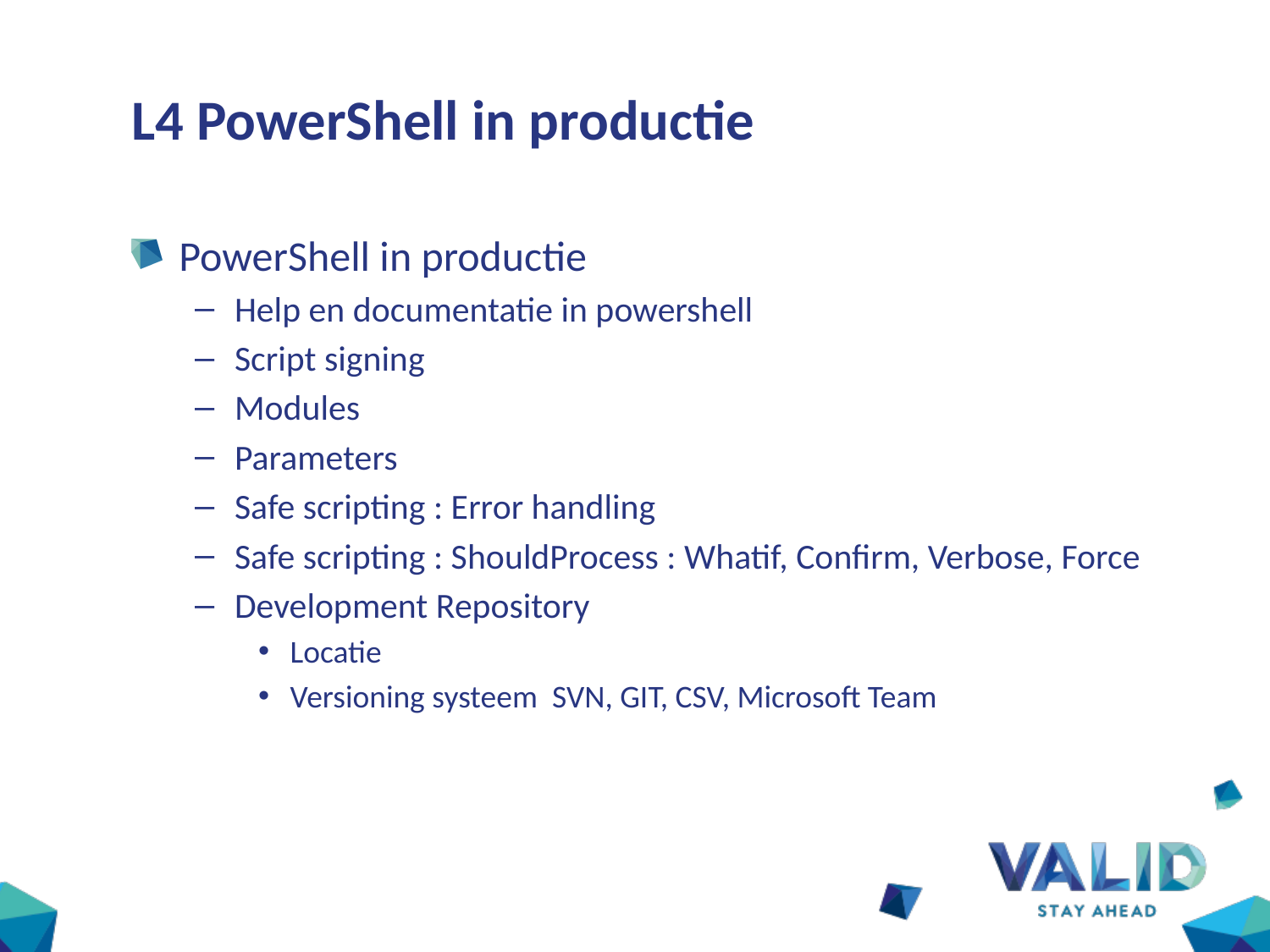

# L4 PowerShell in productie
PowerShell in productie
Help en documentatie in powershell
Script signing
Modules
Parameters
Safe scripting : Error handling
Safe scripting : ShouldProcess : Whatif, Confirm, Verbose, Force
Development Repository
Locatie
Versioning systeem  SVN, GIT, CSV, Microsoft Team